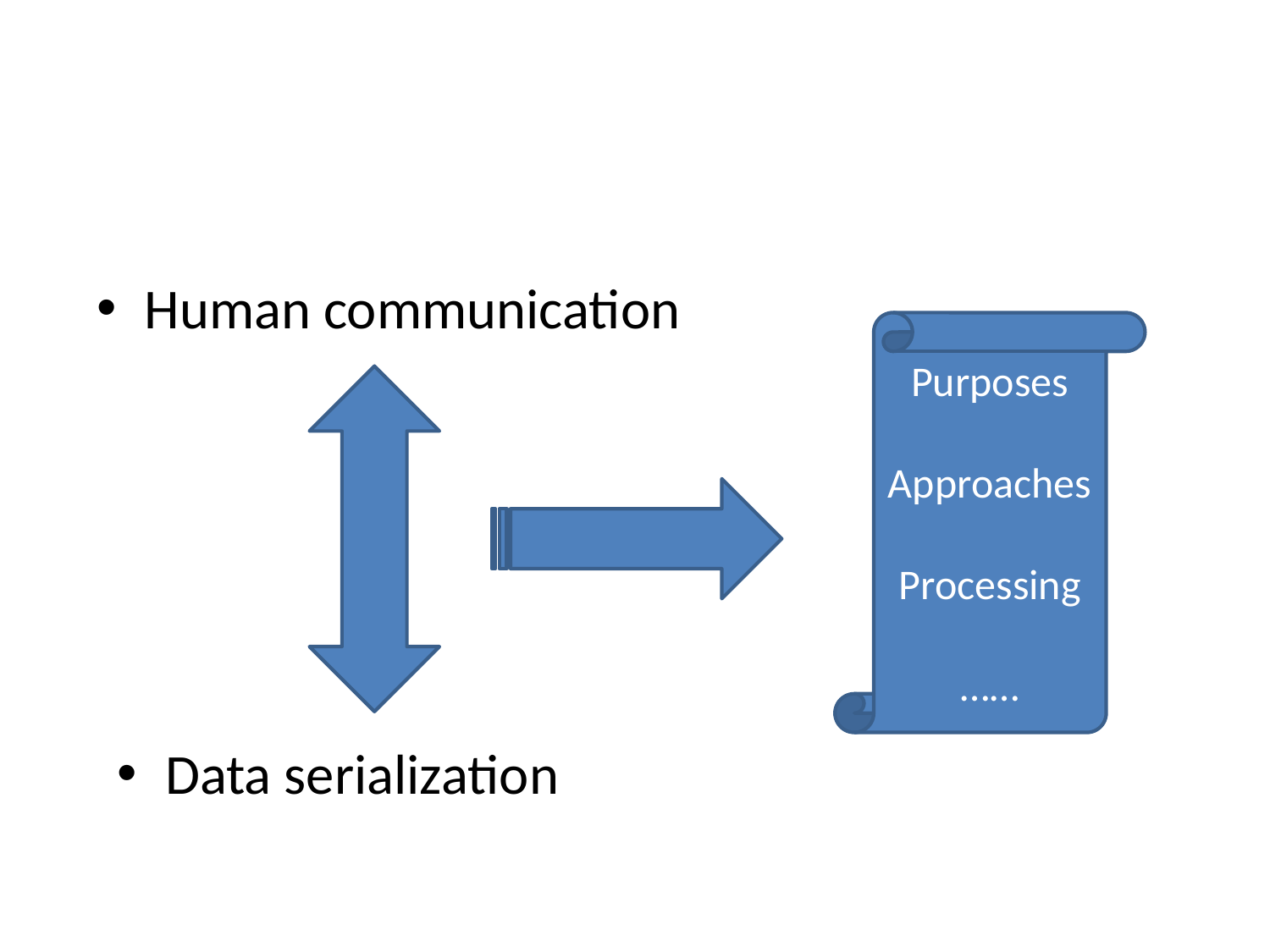

#
Human communication
Purposes

Approaches

Processing

……

Data serialization